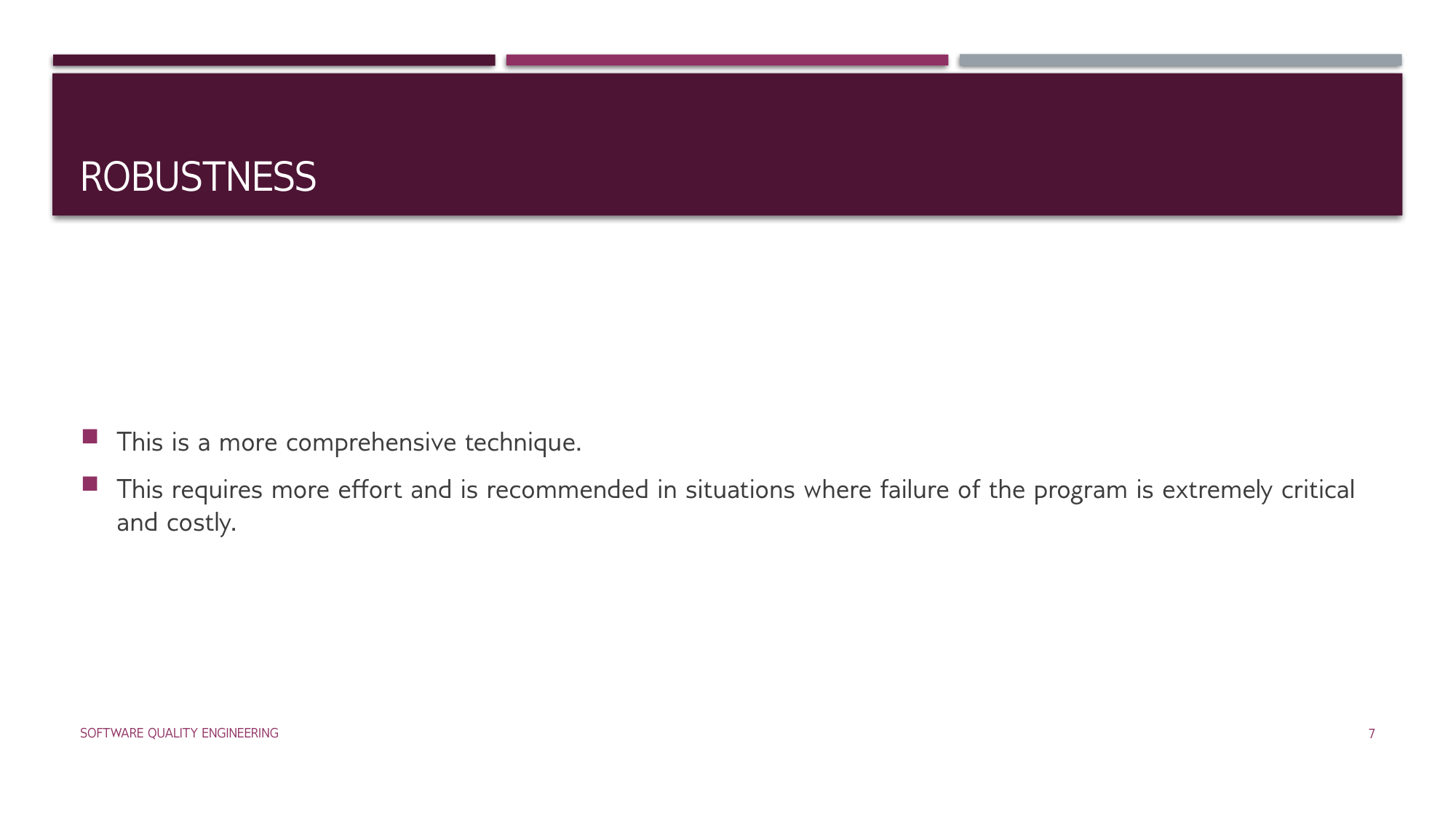

# robustness
This is a more comprehensive technique.
This requires more effort and is recommended in situations where failure of the program is extremely critical and costly.
Software Quality Engineering
7